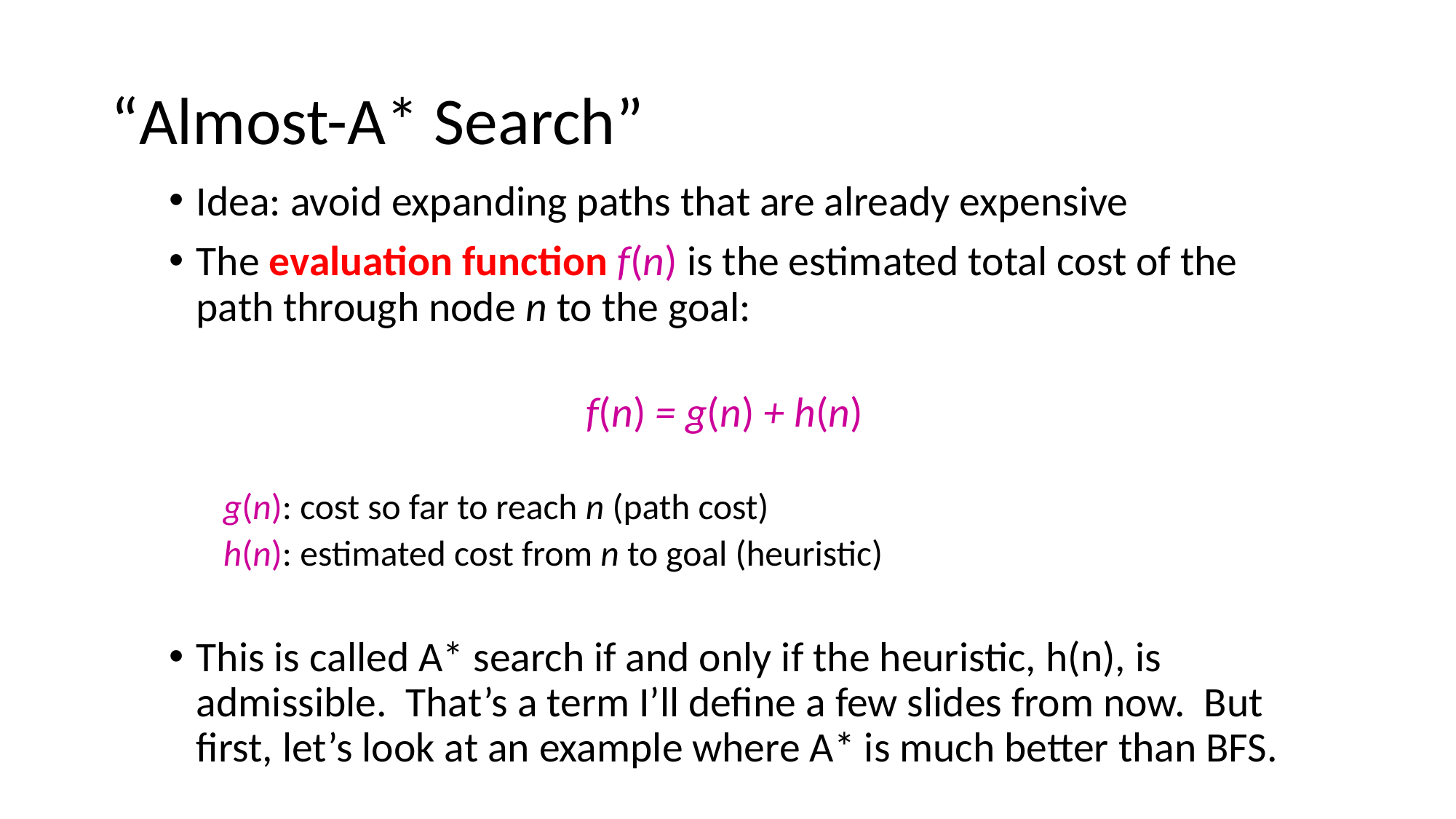

# “Almost-A* Search”
Idea: avoid expanding paths that are already expensive
The evaluation function f(n) is the estimated total cost of the path through node n to the goal:
f(n) = g(n) + h(n)
g(n): cost so far to reach n (path cost)
h(n): estimated cost from n to goal (heuristic)

This is called A* search if and only if the heuristic, h(n), is admissible.  That’s a term I’ll define a few slides from now.  But first, let’s look at an example where A* is much better than BFS.